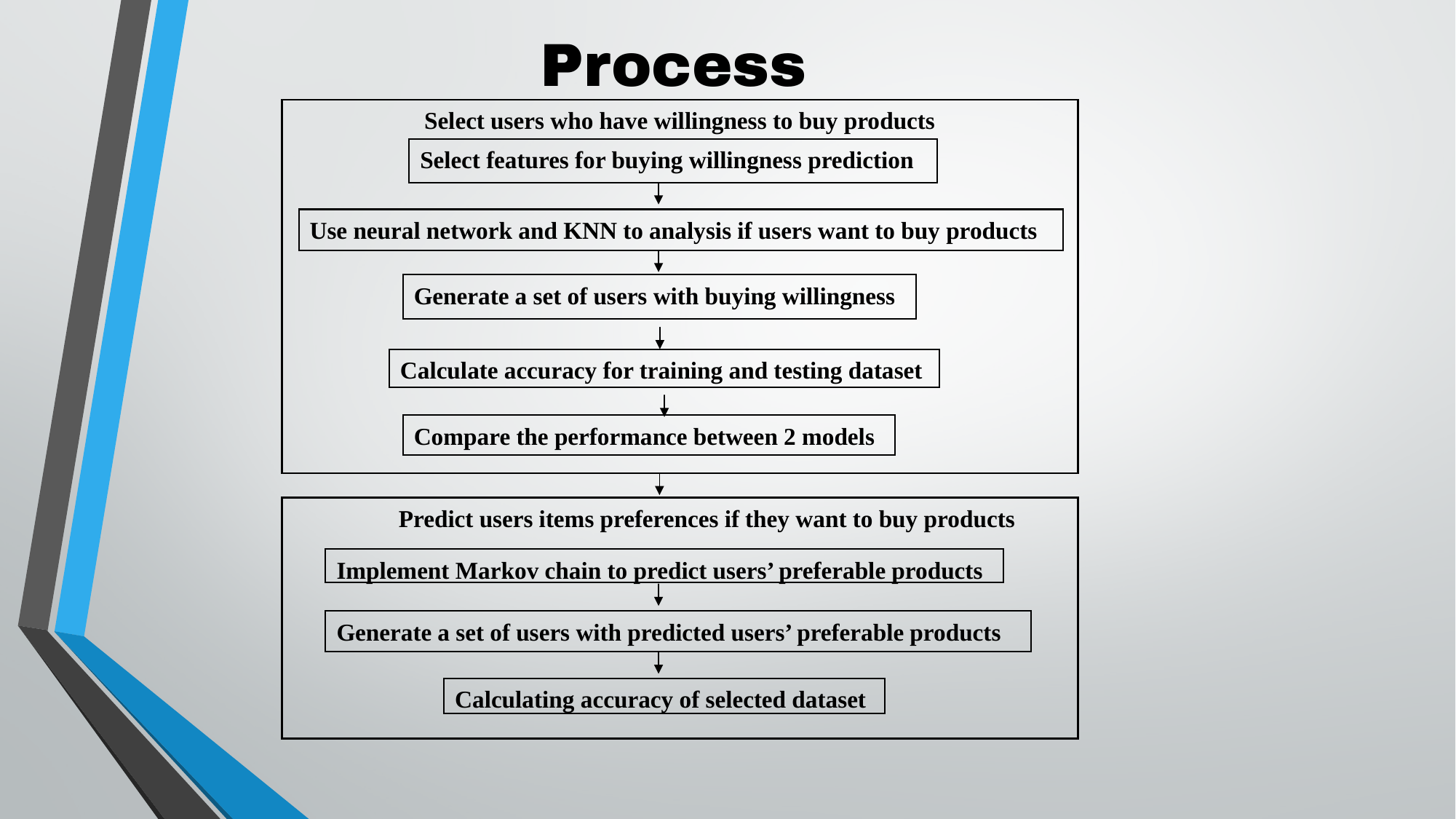

Process

Select users who have willingness to buy products

Select features for buying willingness prediction
#
Use neural network and KNN to analysis if users want to buy products
Generate a set of users with buying willingness
Calculate accuracy for training and testing dataset
Compare the performance between 2 models
Predict users items preferences if they want to buy products

Implement Markov chain to predict users’ preferable products
Generate a set of users with predicted users’ preferable products
Calculating accuracy of selected dataset